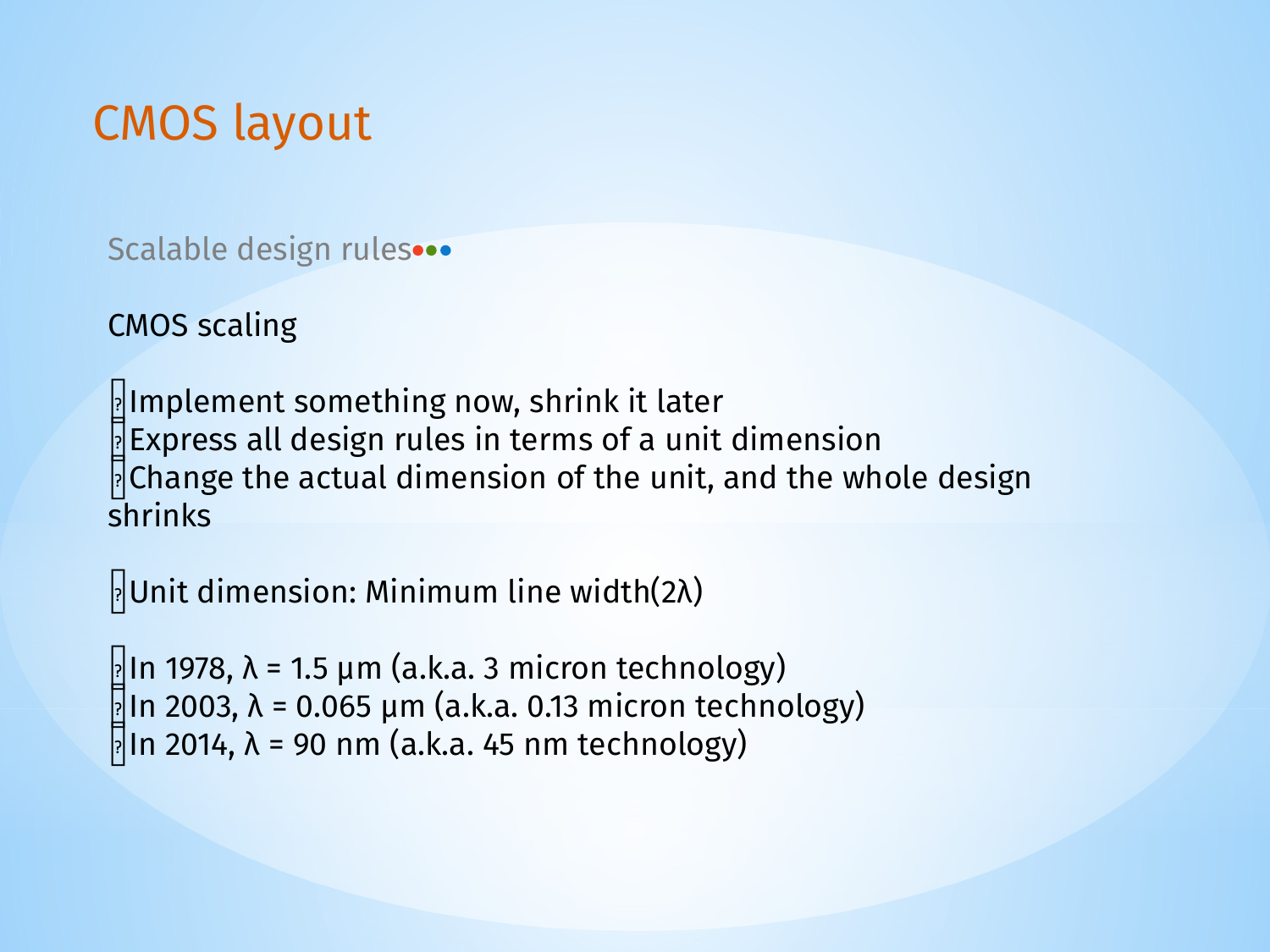

CMOS layout
Scalable design rules

CMOS scaling

􀁠Implement something now, shrink it later
􀁠Express all design rules in terms of a unit dimension
􀁠Change the actual dimension of the unit, and the whole design shrinks

􀂄Unit dimension: Minimum line width(2λ)

􀁠In 1978, λ = 1.5 μm (a.k.a. 3 micron technology)
􀁠In 2003, λ = 0.065 μm (a.k.a. 0.13 micron technology)
􀁠In 2014, λ = 90 nm (a.k.a. 45 nm technology)